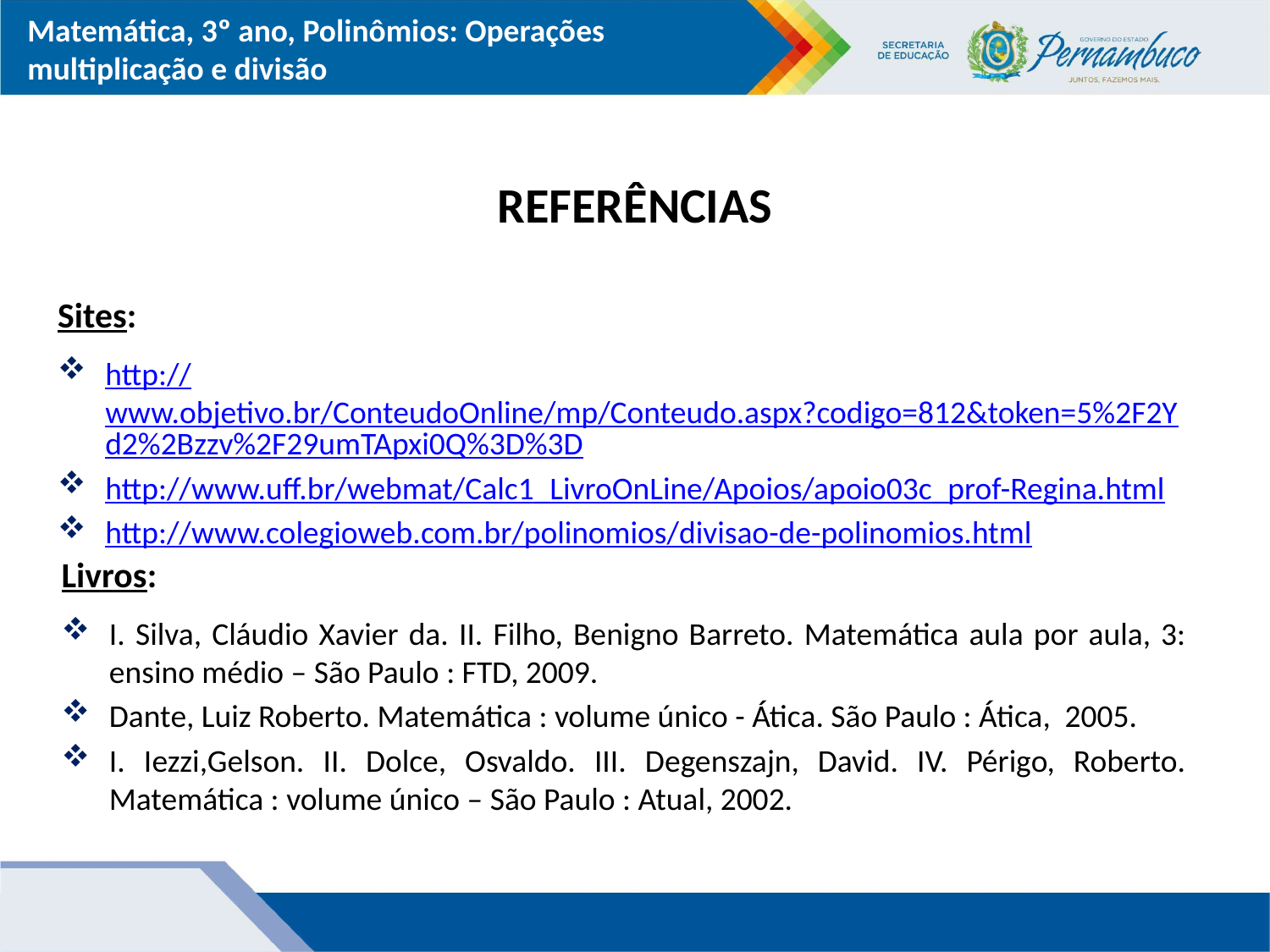

# REFERÊNCIAS
Sites:

http://www.objetivo.br/ConteudoOnline/mp/Conteudo.aspx?codigo=812&token=5%2F2Yd2%2Bzzv%2F29umTApxi0Q%3D%3D
http://www.uff.br/webmat/Calc1_LivroOnLine/Apoios/apoio03c_prof-Regina.html
http://www.colegioweb.com.br/polinomios/divisao-de-polinomios.html

Livros:

I. Silva, Cláudio Xavier da. II. Filho, Benigno Barreto. Matemática aula por aula, 3: ensino médio – São Paulo : FTD, 2009.
Dante, Luiz Roberto. Matemática : volume único - Ática. São Paulo : Ática,  2005.
I. Iezzi,Gelson. II. Dolce, Osvaldo. III. Degenszajn, David. IV. Périgo, Roberto. Matemática : volume único – São Paulo : Atual, 2002.